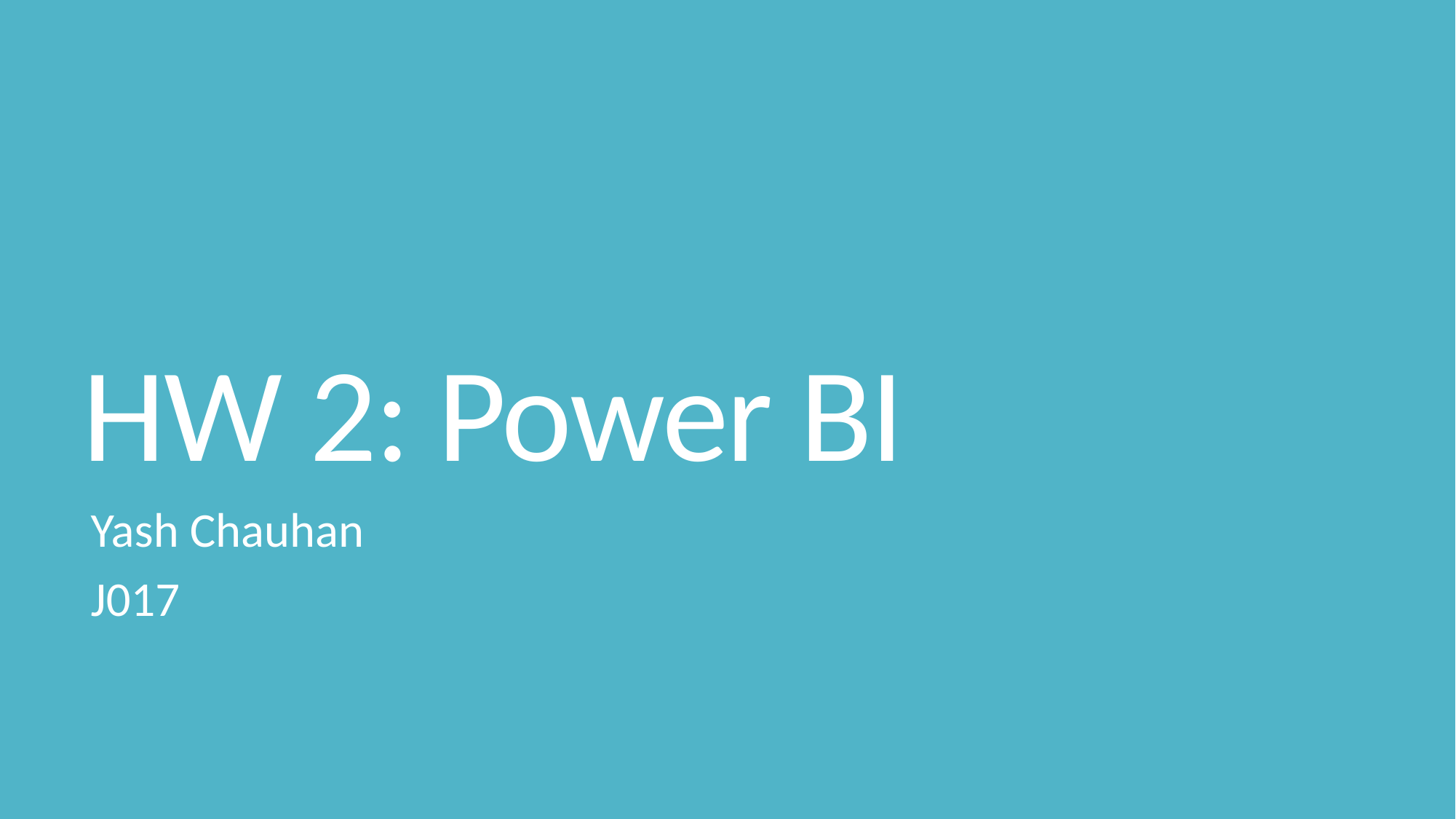

# HW 2: Power BI
Yash Chauhan
J017